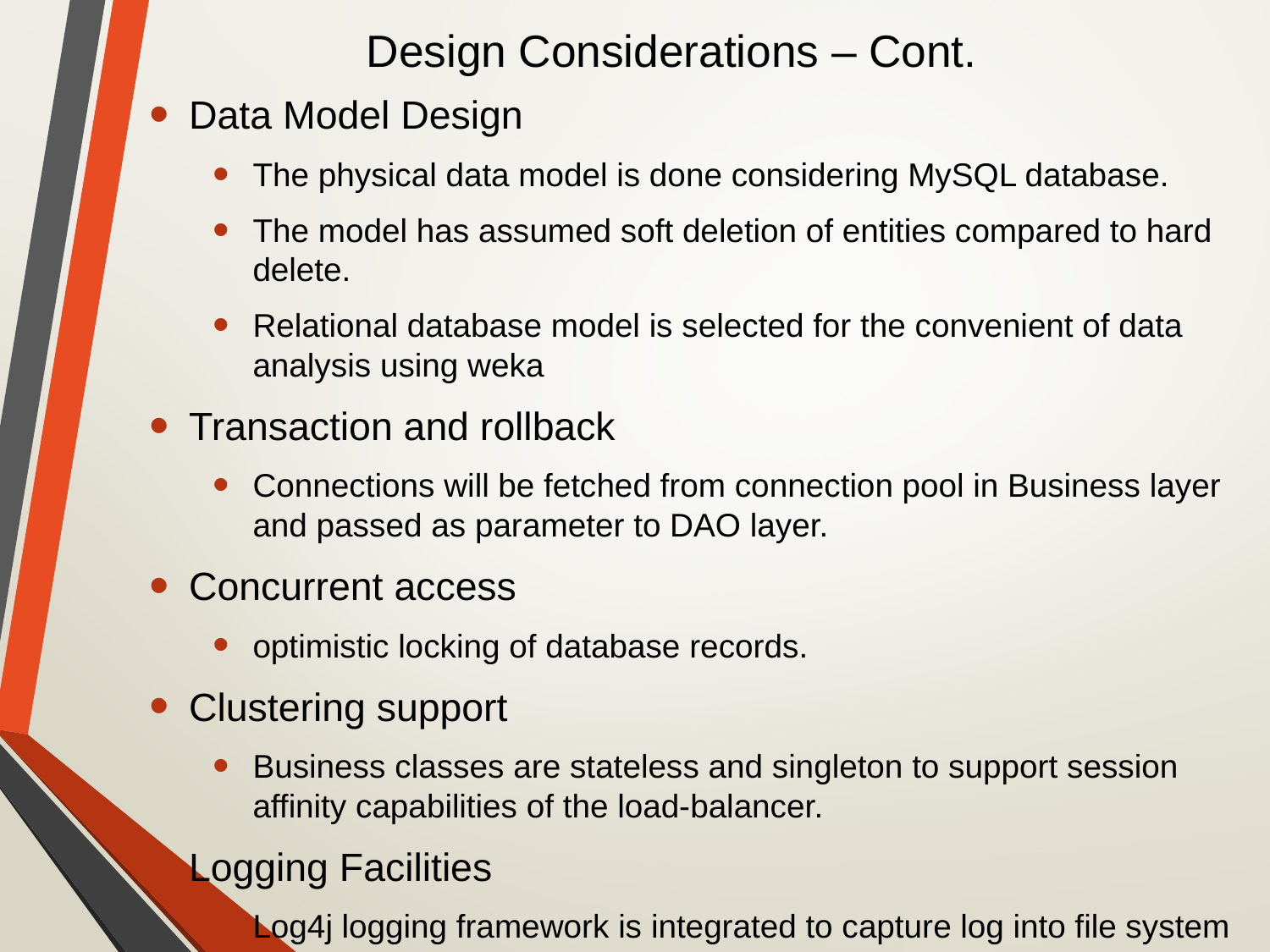

# Design Considerations – Cont.
Data Model Design
The physical data model is done considering MySQL database.
The model has assumed soft deletion of entities compared to hard delete.
Relational database model is selected for the convenient of data analysis using weka
Transaction and rollback
Connections will be fetched from connection pool in Business layer and passed as parameter to DAO layer.
Concurrent access
optimistic locking of database records.
Clustering support
Business classes are stateless and singleton to support session affinity capabilities of the load-balancer.
Logging Facilities
Log4j logging framework is integrated to capture log into file system